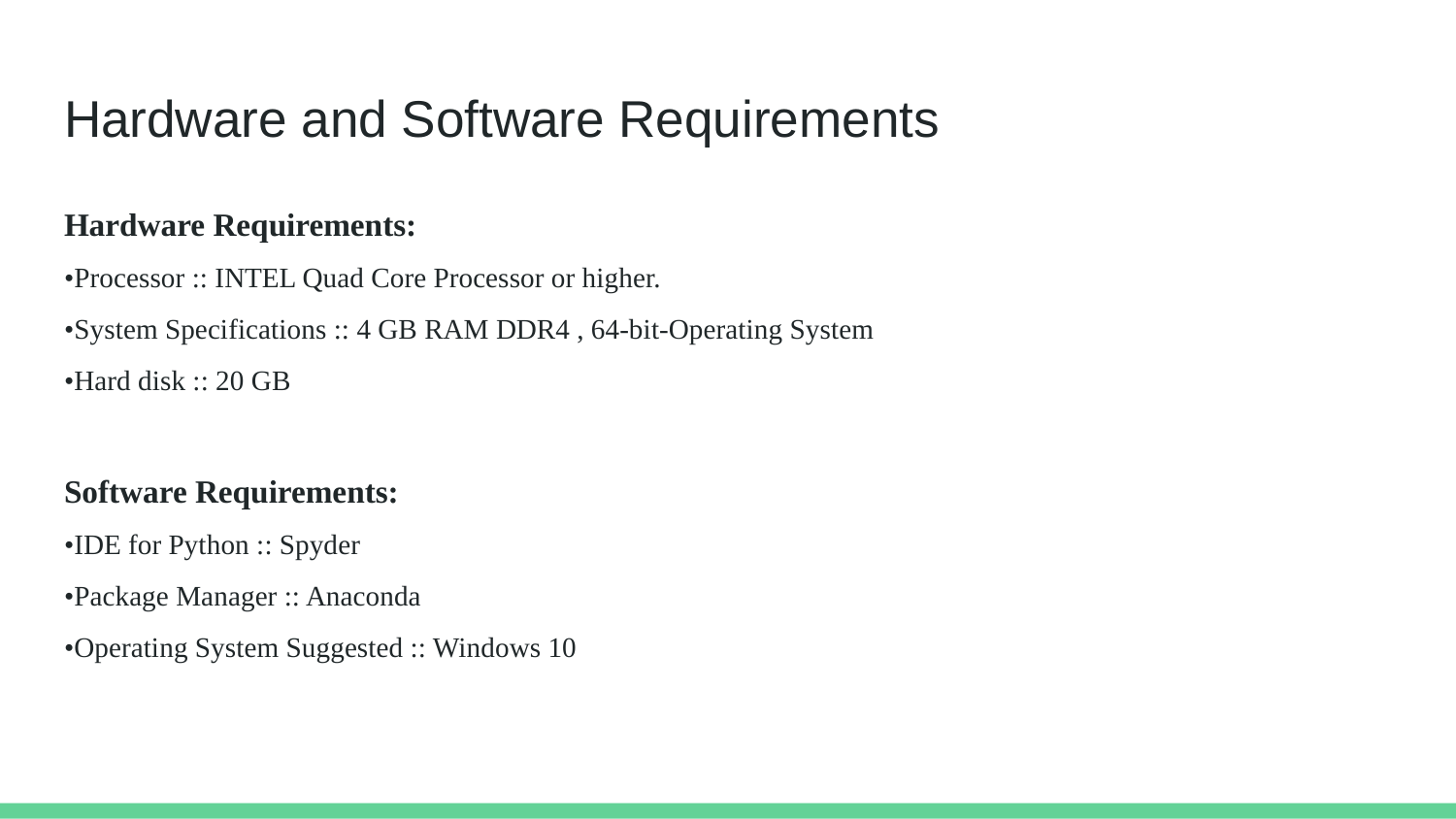

# Hardware and Software Requirements
Hardware Requirements:
•Processor :: INTEL Quad Core Processor or higher.
•System Specifications :: 4 GB RAM DDR4 , 64-bit-Operating System
•Hard disk :: 20 GB

Software Requirements:
•IDE for Python :: Spyder
•Package Manager :: Anaconda
•Operating System Suggested :: Windows 10